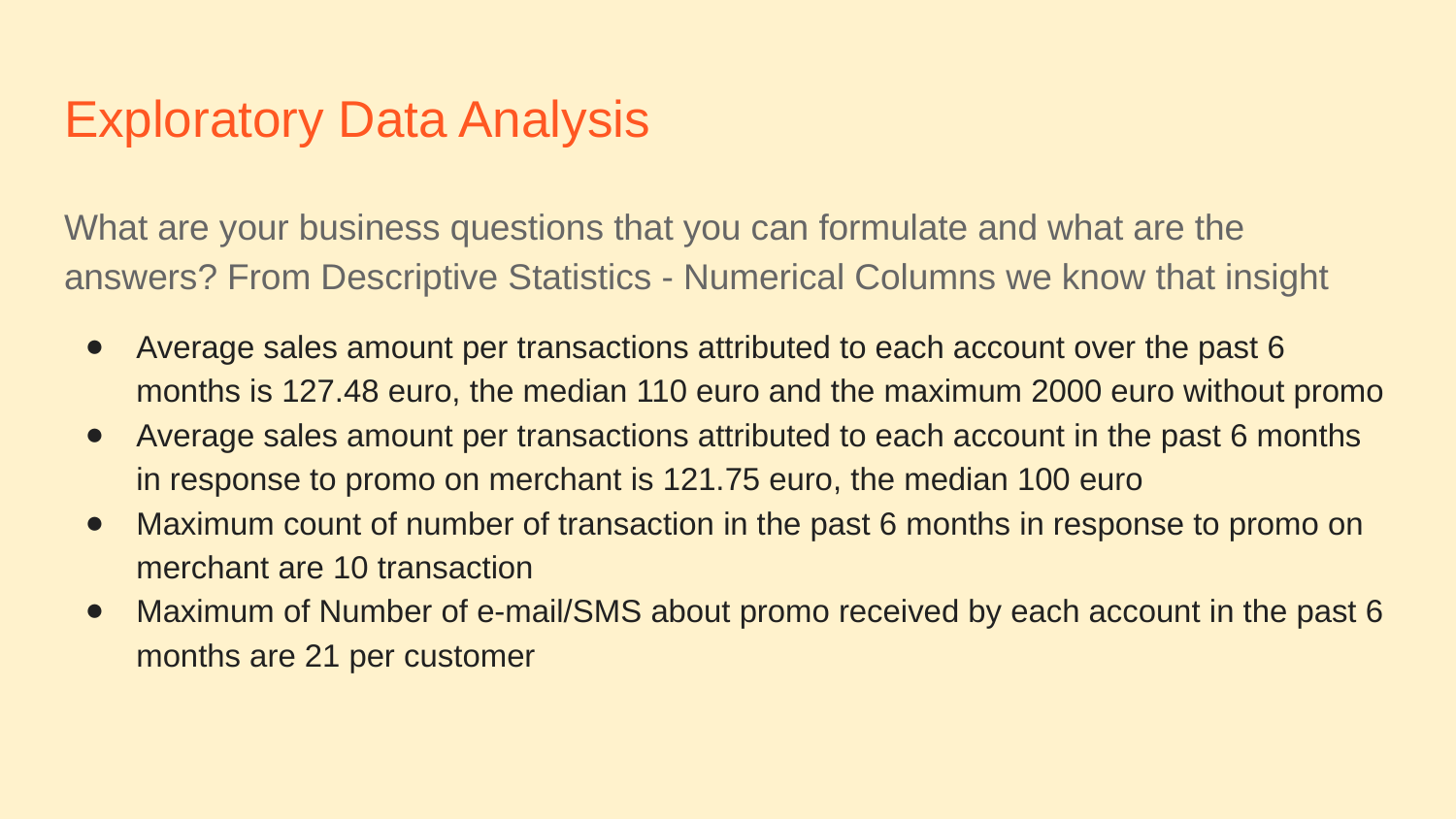

# Exploratory Data Analysis
What are your business questions that you can formulate and what are the answers? From Descriptive Statistics - Numerical Columns we know that insight
Average sales amount per transactions attributed to each account over the past 6 months is 127.48 euro, the median 110 euro and the maximum 2000 euro without promo
Average sales amount per transactions attributed to each account in the past 6 months in response to promo on merchant is 121.75 euro, the median 100 euro
Maximum count of number of transaction in the past 6 months in response to promo on merchant are 10 transaction
Maximum of Number of e-mail/SMS about promo received by each account in the past 6 months are 21 per customer